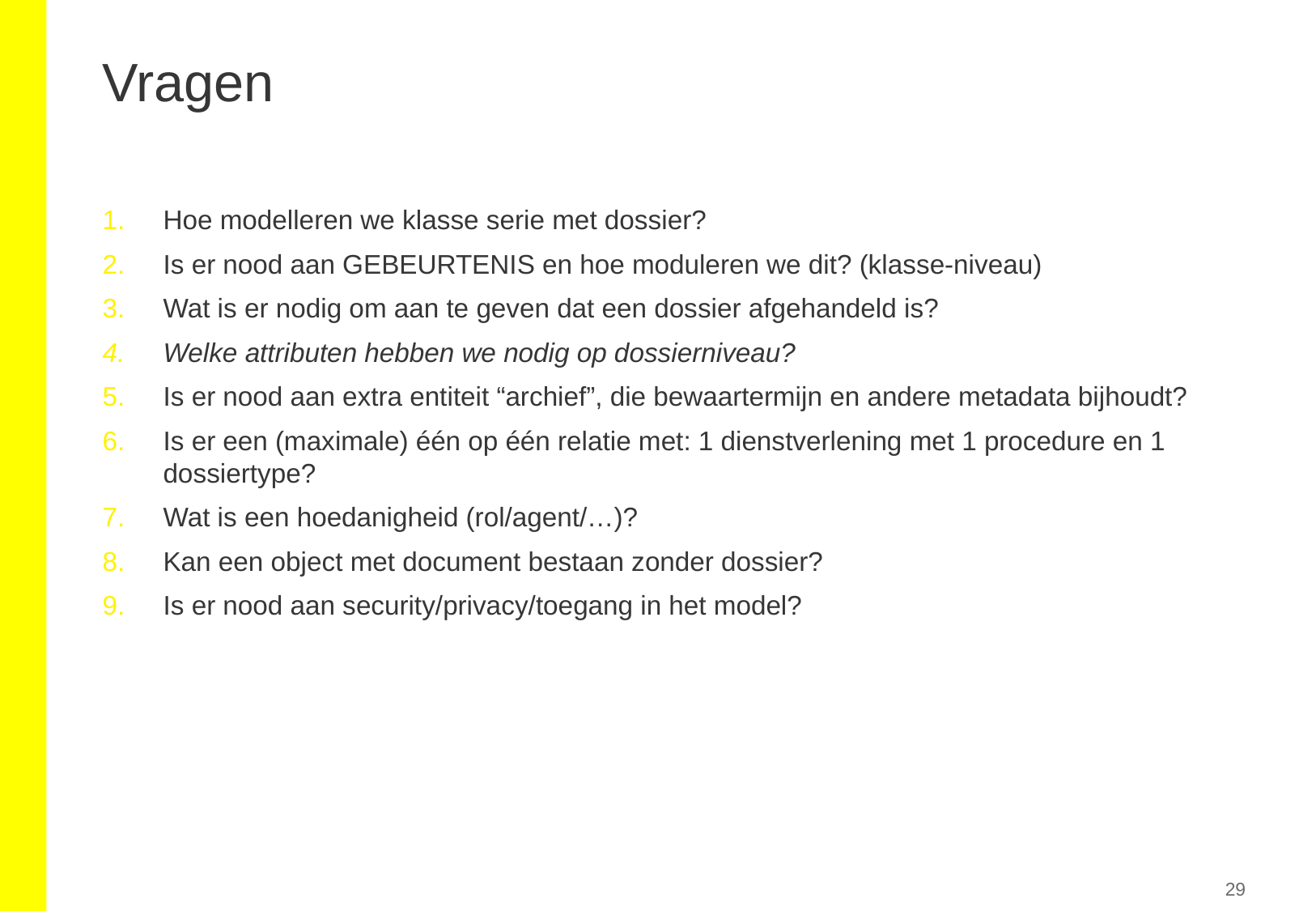

# Vragen
Hoe modelleren we klasse serie met dossier?
Is er nood aan GEBEURTENIS en hoe moduleren we dit? (klasse-niveau)
Wat is er nodig om aan te geven dat een dossier afgehandeld is?
Welke attributen hebben we nodig op dossierniveau?
Is er nood aan extra entiteit “archief”, die bewaartermijn en andere metadata bijhoudt?
Is er een (maximale) één op één relatie met: 1 dienstverlening met 1 procedure en 1 dossiertype?
Wat is een hoedanigheid (rol/agent/…)?
Kan een object met document bestaan zonder dossier?
Is er nood aan security/privacy/toegang in het model?

29